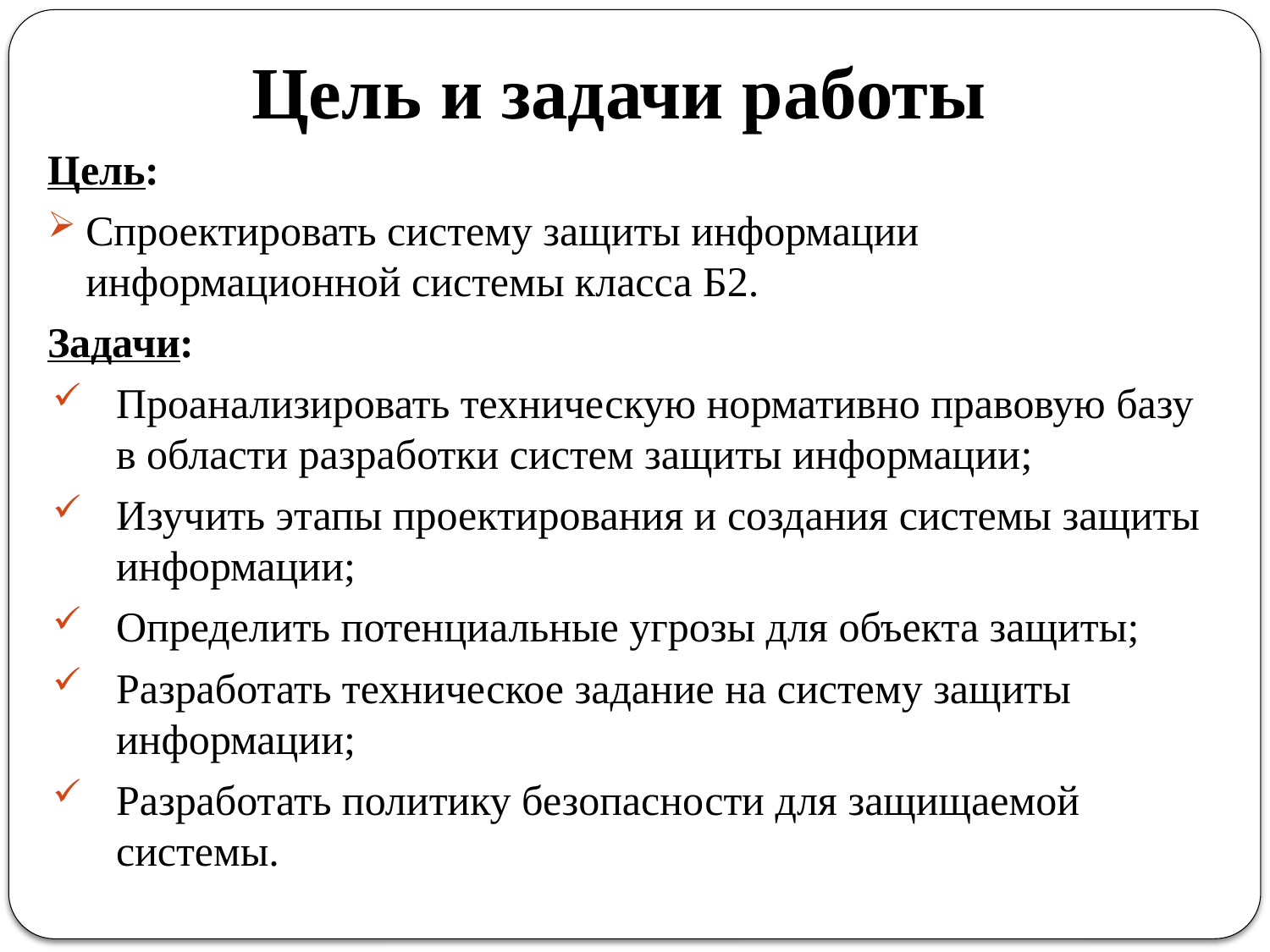

# Цель и задачи работы
Цель:
Спроектировать систему защиты информации информационной системы класса Б2.
Задачи:
Проанализировать техническую нормативно правовую базу в области разработки систем защиты информации;
Изучить этапы проектирования и создания системы защиты информации;
Определить потенциальные угрозы для объекта защиты;
Разработать техническое задание на систему защиты информации;
Разработать политику безопасности для защищаемой системы.